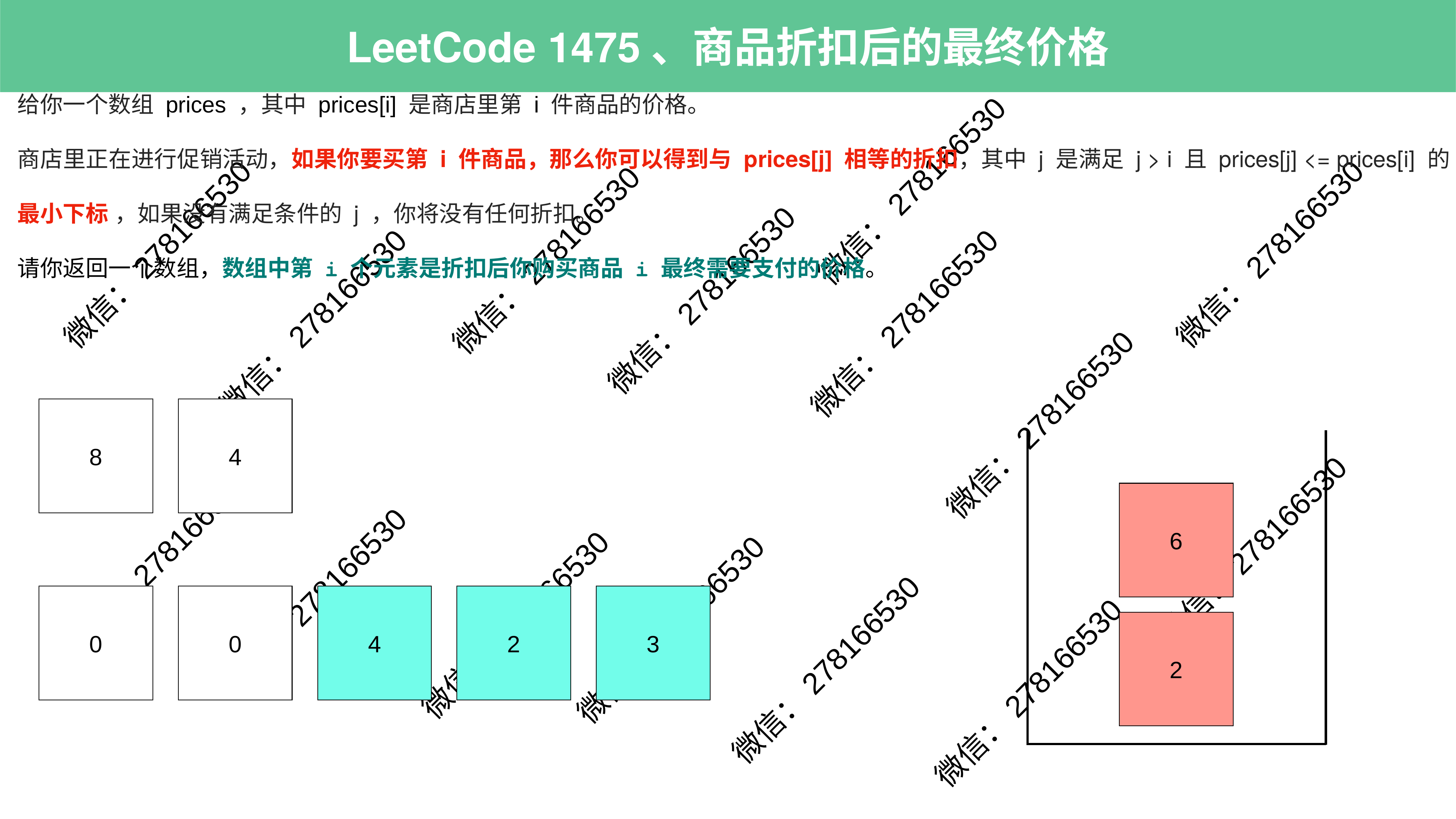

8
4

6
0
0
0
4
2
0
0
3
2